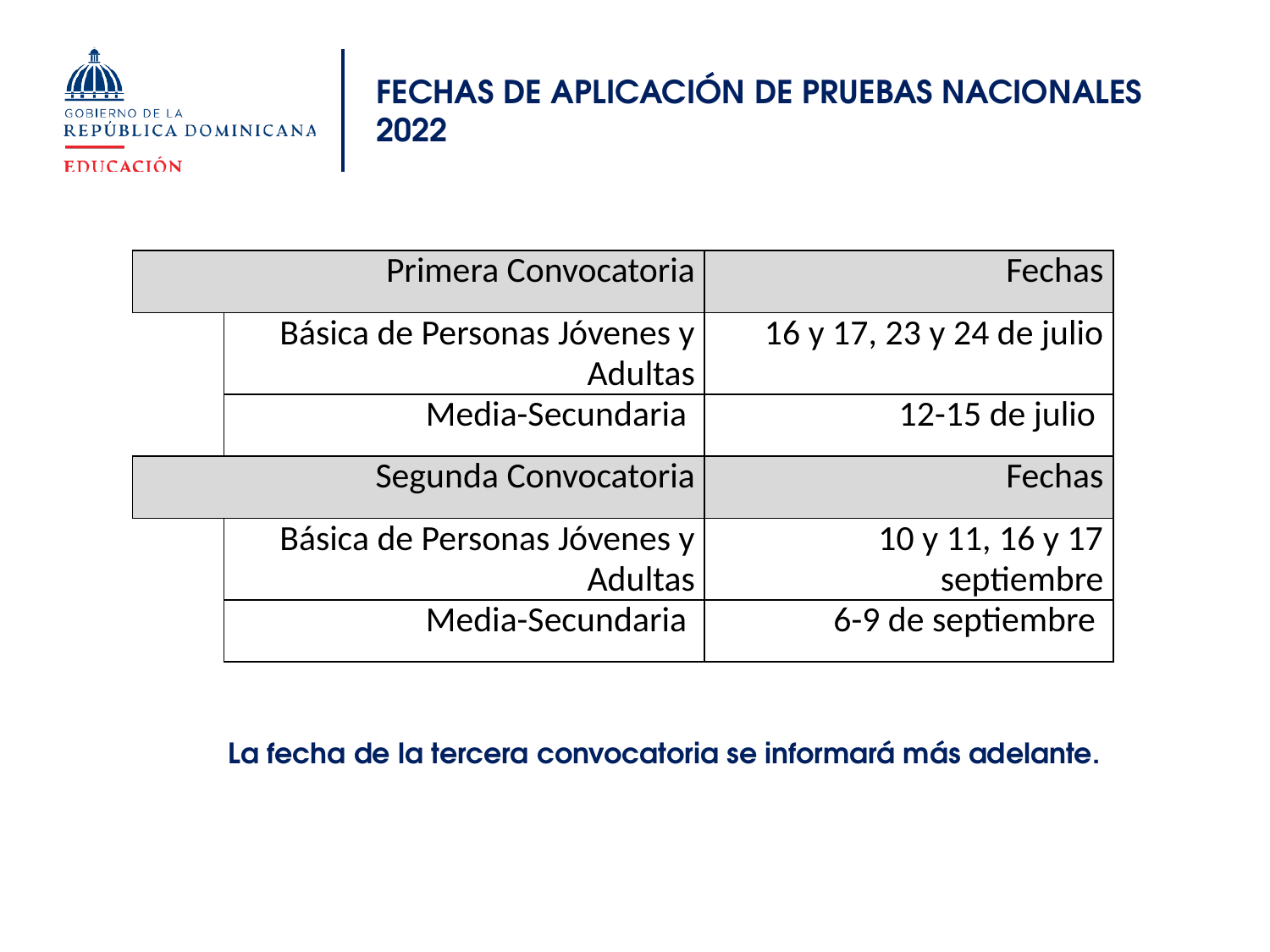

# FECHAS DE APLICACIÓN DE PRUEBAS NACIONALES 2022
| Primera Convocatoria |  | Fechas |
| --- | --- | --- |
|  | Básica de Personas Jóvenes y Adultas | 16 y 17, 23 y 24 de julio |
|  | Media-Secundaria | 12-15 de julio |
| Segunda Convocatoria |  | Fechas |
|  | Básica de Personas Jóvenes y Adultas | 10 y 11, 16 y 17 septiembre |
|  | Media-Secundaria | 6-9 de septiembre |
La fecha de la tercera convocatoria se informará más adelante.